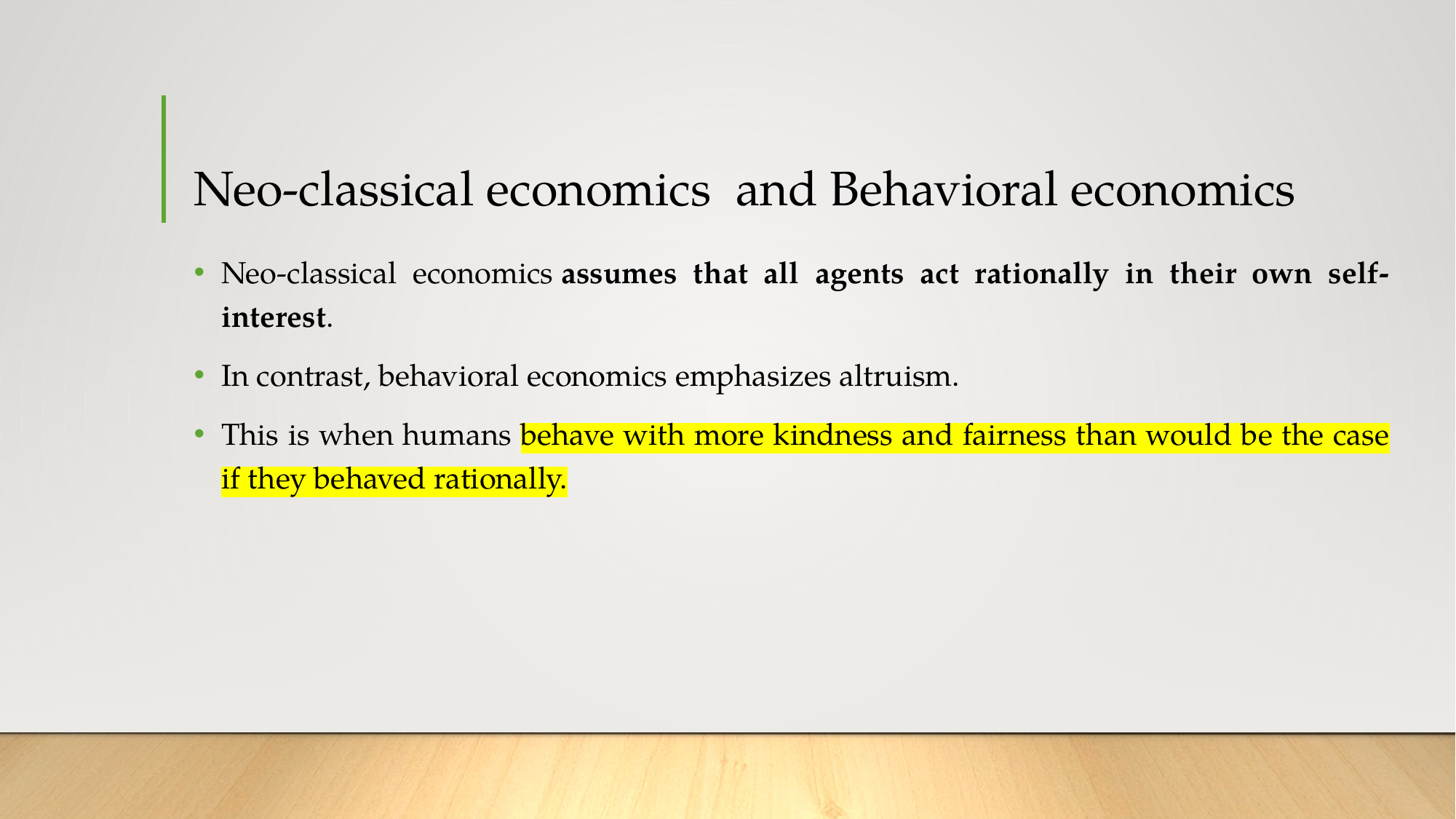

# Neo-classical economics  and Behavioral economics
Neo-classical economics assumes that all agents act rationally in their own self-interest.
In contrast, behavioral economics emphasizes altruism.
This is when humans behave with more kindness and fairness than would be the case if they behaved rationally.